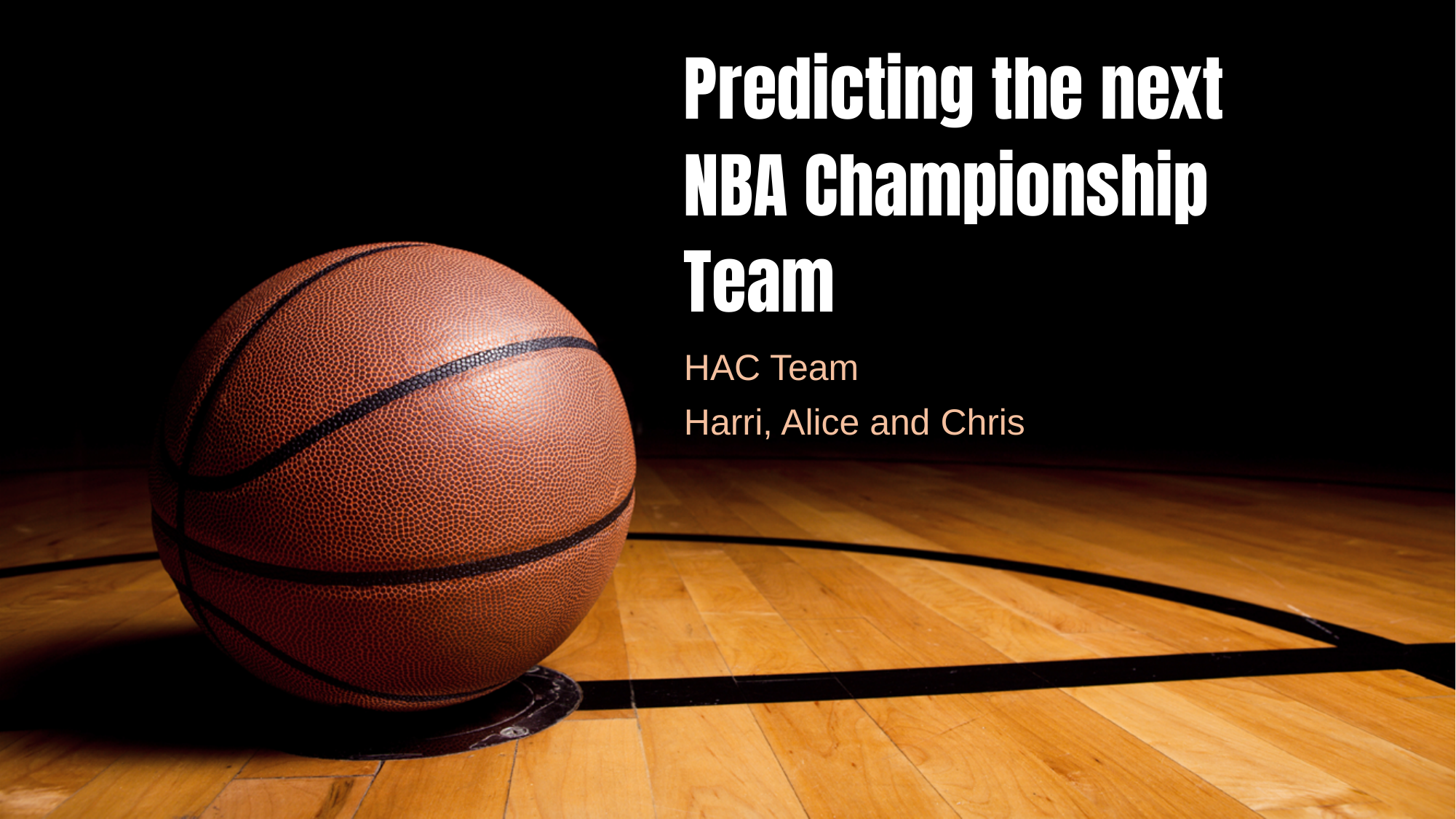

# Predicting the next NBA Championship Team
HAC Team
Harri, Alice and Chris